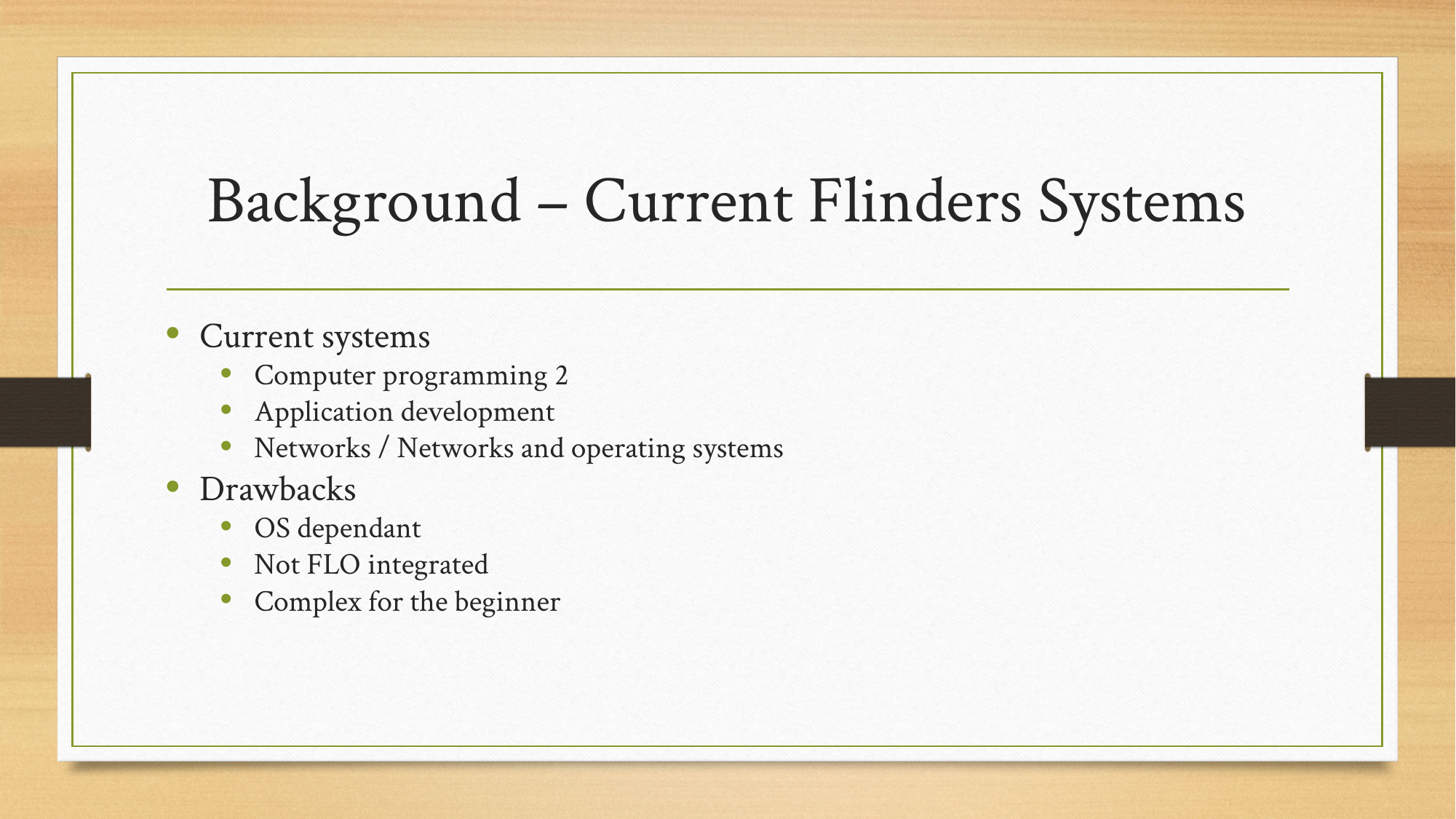

# Background – Current Flinders Systems
Current systems
Computer programming 2
Application development
Networks / Networks and operating systems
Drawbacks
OS dependant
Not FLO integrated
Complex for the beginner